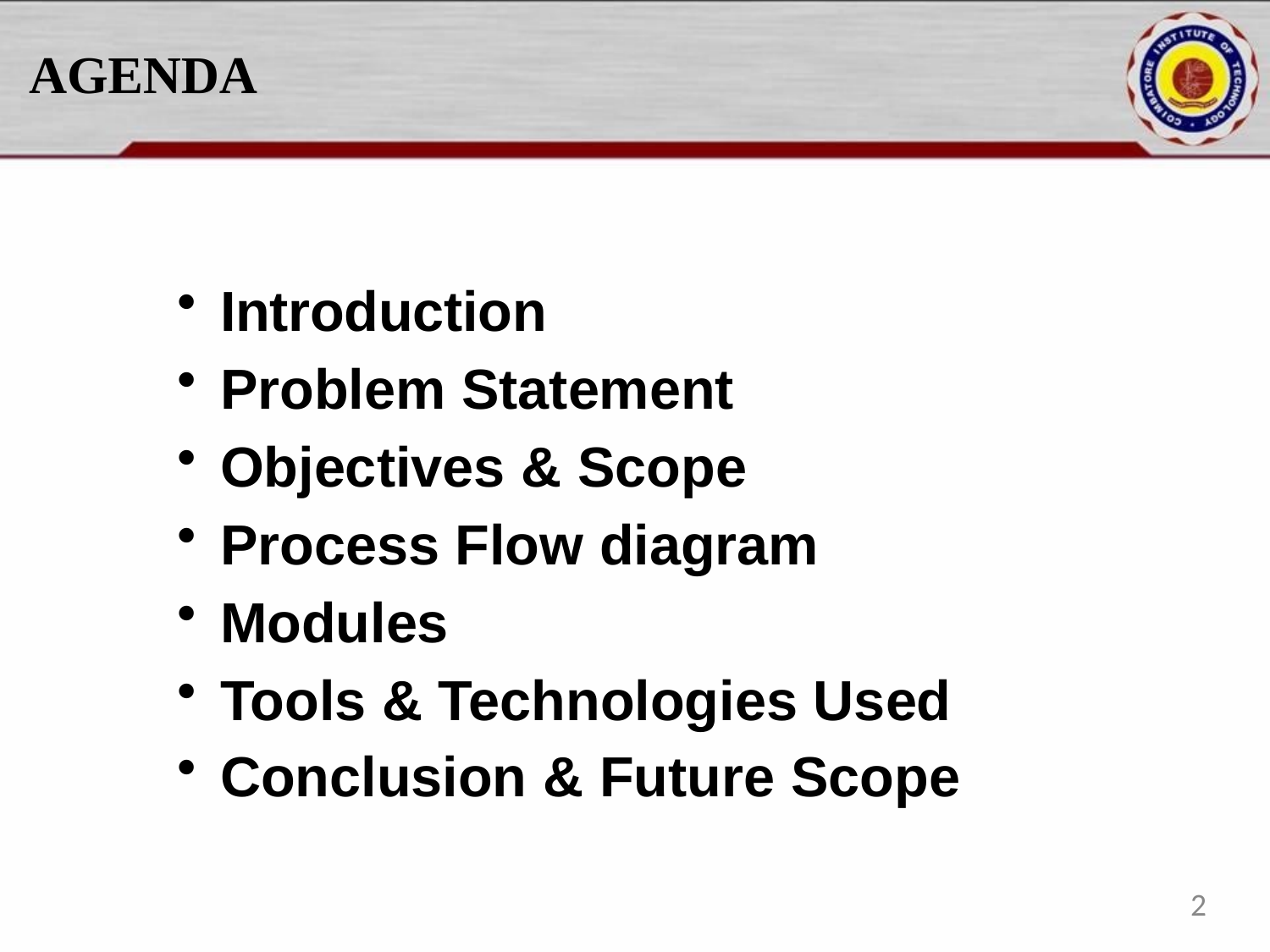

# AGENDA
Introduction
Problem Statement
Objectives & Scope
Process Flow diagram
Modules
Tools & Technologies Used
Conclusion & Future Scope
2